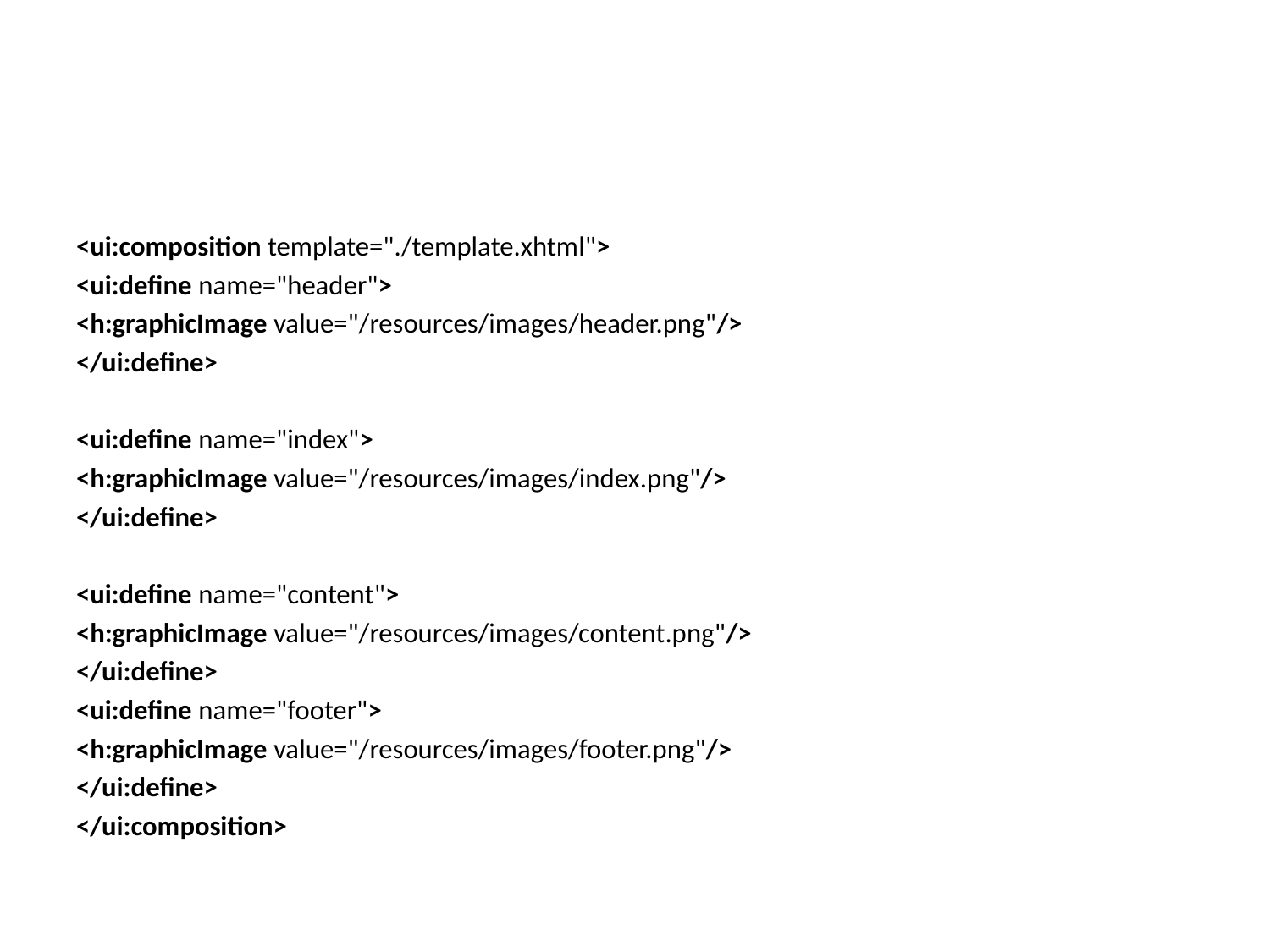

#
<ui:composition template="./template.xhtml">
<ui:define name="header">
<h:graphicImage value="/resources/images/header.png"/>
</ui:define>

<ui:define name="index">
<h:graphicImage value="/resources/images/index.png"/>
</ui:define>

<ui:define name="content">
<h:graphicImage value="/resources/images/content.png"/>
</ui:define>
<ui:define name="footer">
<h:graphicImage value="/resources/images/footer.png"/>
</ui:define>
</ui:composition>